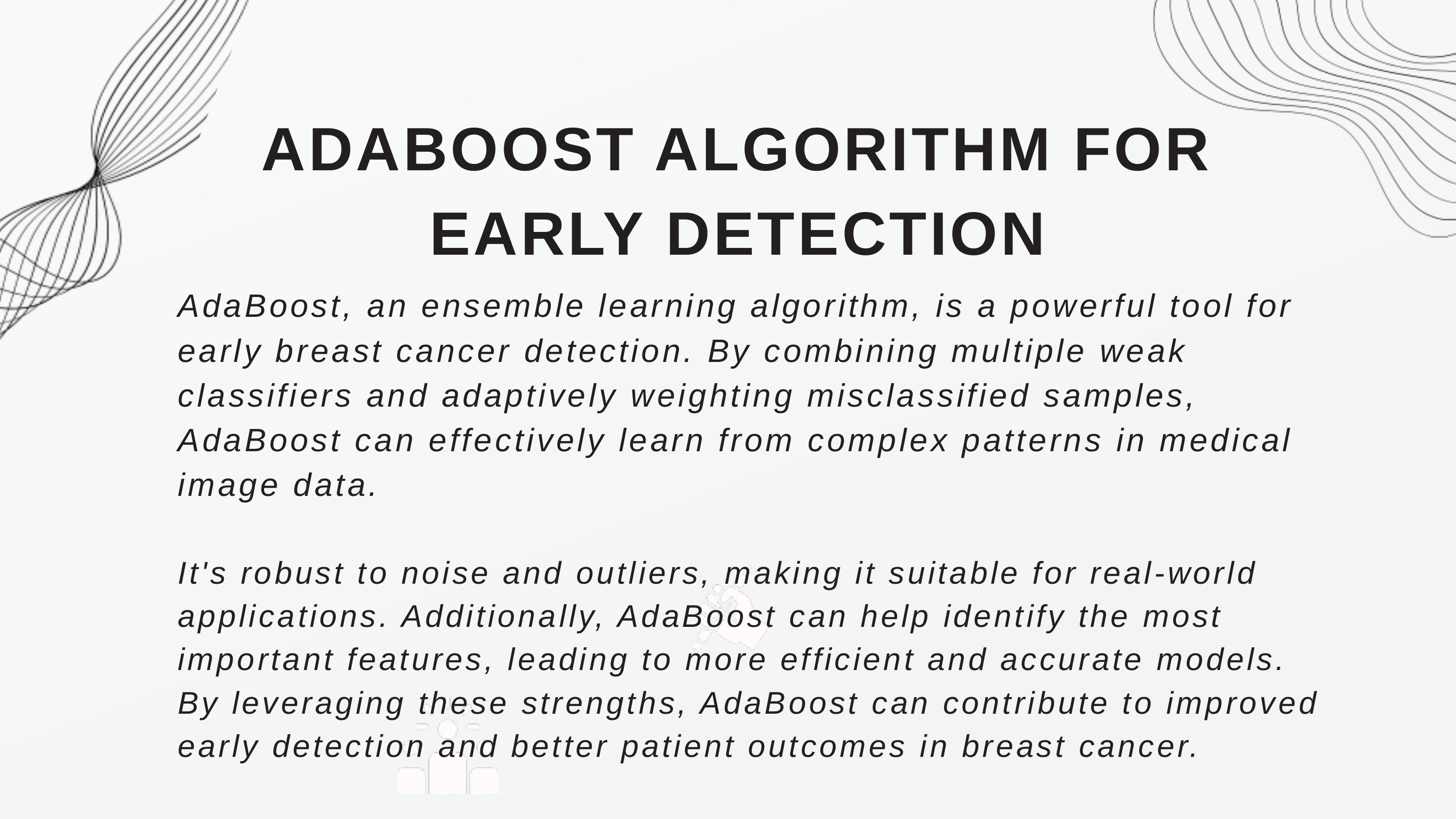

ADABOOST ALGORITHM FOR EARLY DETECTION
AdaBoost, an ensemble learning algorithm, is a powerful tool for early breast cancer detection. By combining multiple weak classifiers and adaptively weighting misclassified samples, AdaBoost can effectively learn from complex patterns in medical image data.

It's robust to noise and outliers, making it suitable for real-world applications. Additionally, AdaBoost can help identify the most important features, leading to more efficient and accurate models. By leveraging these strengths, AdaBoost can contribute to improved early detection and better patient outcomes in breast cancer.